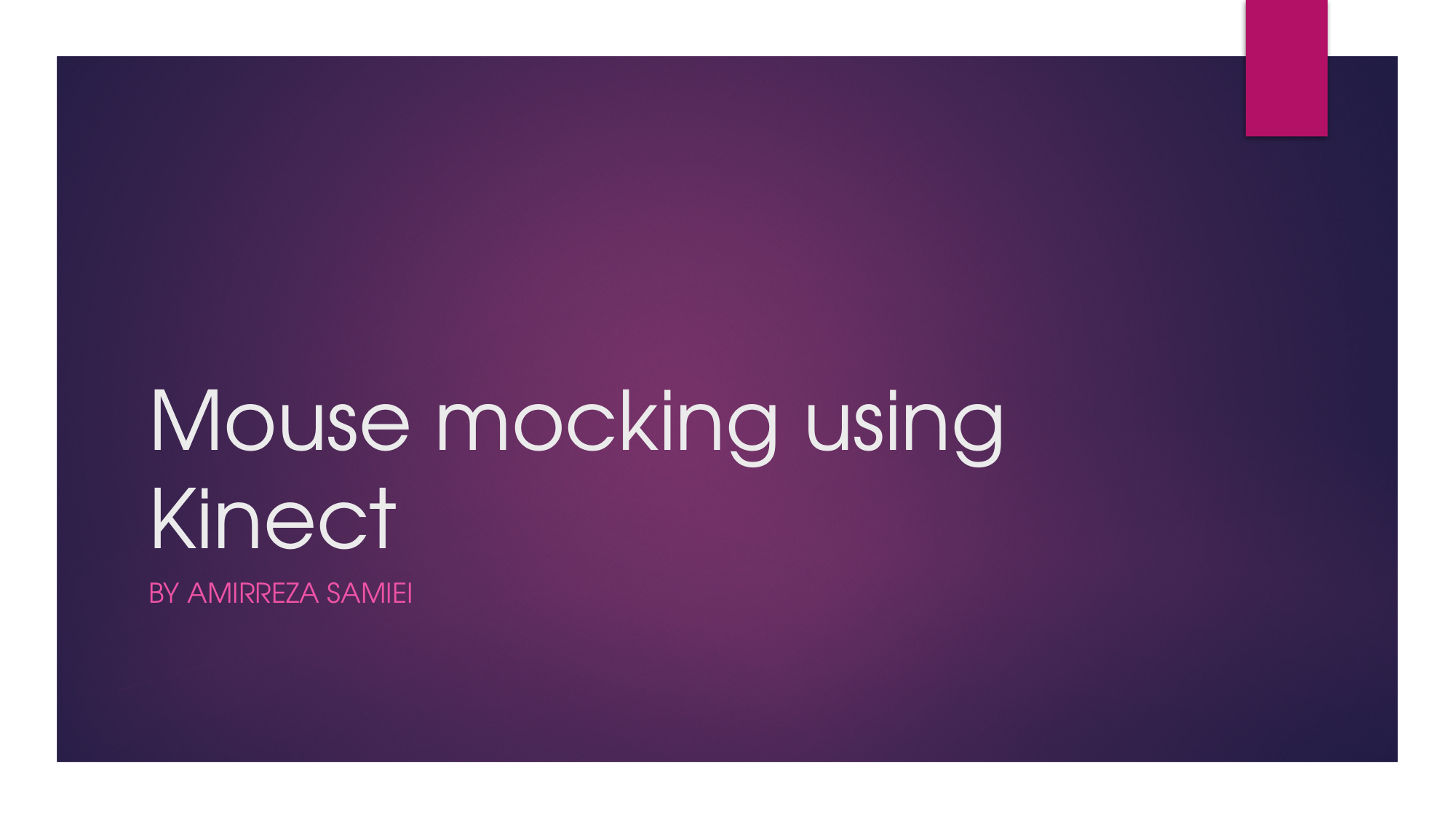

# Mouse mocking using Kinect
By Amirreza Samiei